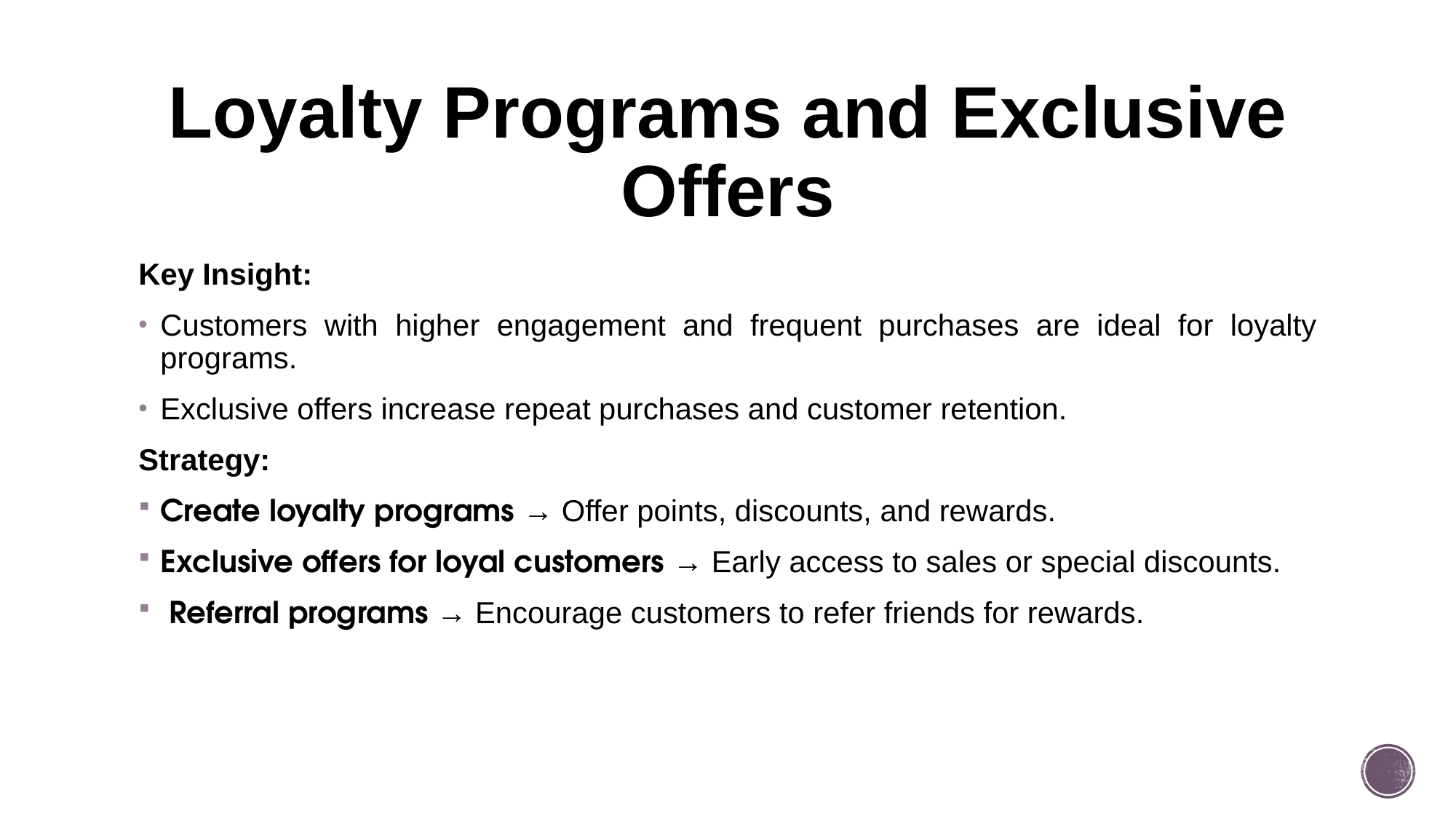

# Loyalty Programs and Exclusive Offers
Key Insight:
Customers with higher engagement and frequent purchases are ideal for loyalty programs.
Exclusive offers increase repeat purchases and customer retention.
Strategy:
Create loyalty programs → Offer points, discounts, and rewards.
Exclusive offers for loyal customers → Early access to sales or special discounts.
 Referral programs → Encourage customers to refer friends for rewards.